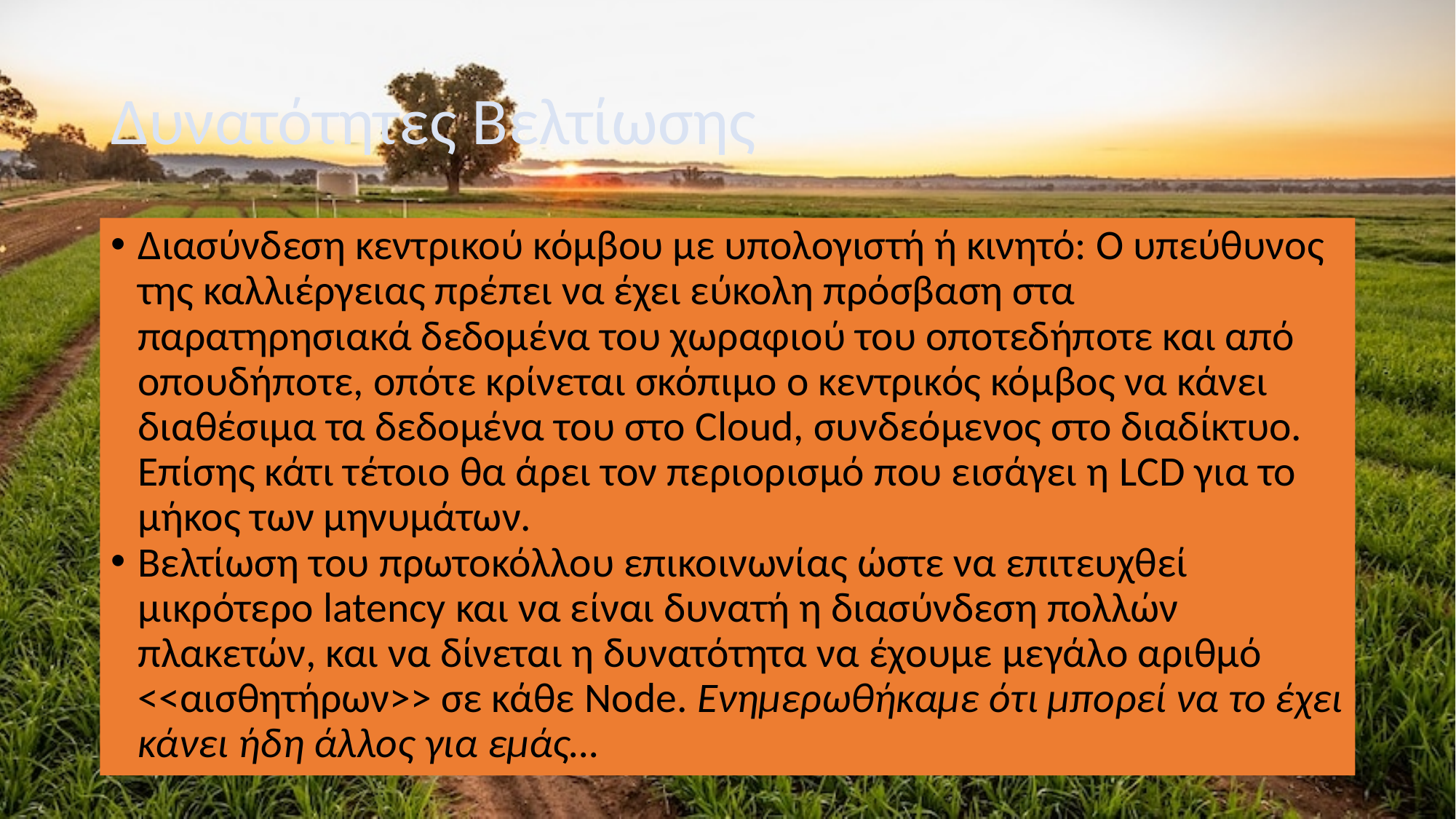

# Δυνατότητες Βελτίωσης
Διασύνδεση κεντρικού κόμβου με υπολογιστή ή κινητό: Ο υπεύθυνος της καλλιέργειας πρέπει να έχει εύκολη πρόσβαση στα παρατηρησιακά δεδομένα του χωραφιού του οποτεδήποτε και από οπουδήποτε, οπότε κρίνεται σκόπιμο ο κεντρικός κόμβος να κάνει διαθέσιμα τα δεδομένα του στο Cloud, συνδεόμενος στο διαδίκτυο. Επίσης κάτι τέτοιο θα άρει τον περιορισμό που εισάγει η LCD για το μήκος των μηνυμάτων.
Βελτίωση του πρωτοκόλλου επικοινωνίας ώστε να επιτευχθεί μικρότερο latency και να είναι δυνατή η διασύνδεση πολλών πλακετών, και να δίνεται η δυνατότητα να έχουμε μεγάλο αριθμό <<αισθητήρων>> σε κάθε Node. Ενημερωθήκαμε ότι μπορεί να το έχει κάνει ήδη άλλος για εμάς…